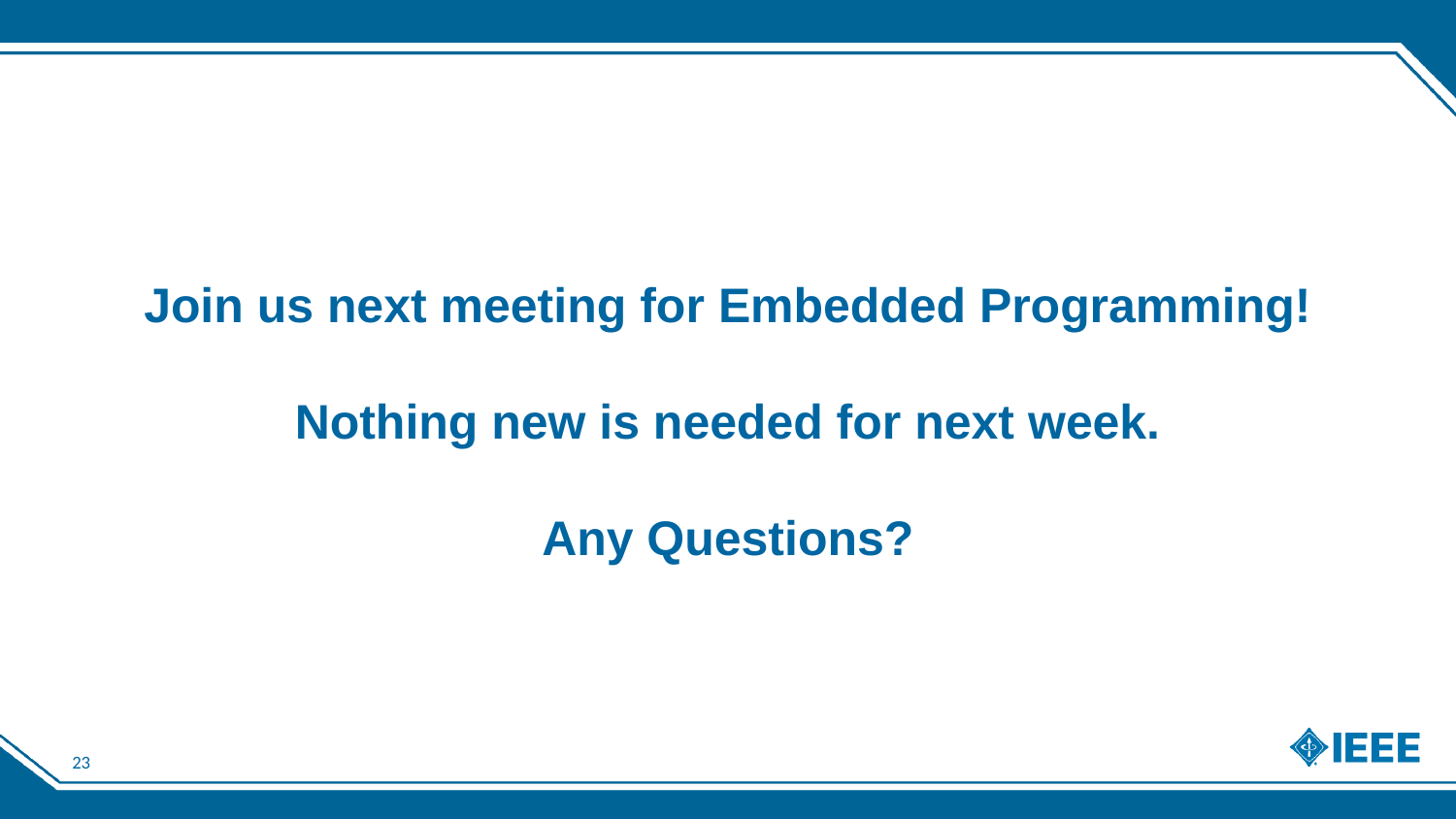

Join us next meeting for Embedded Programming!
Nothing new is needed for next week.
Any Questions?